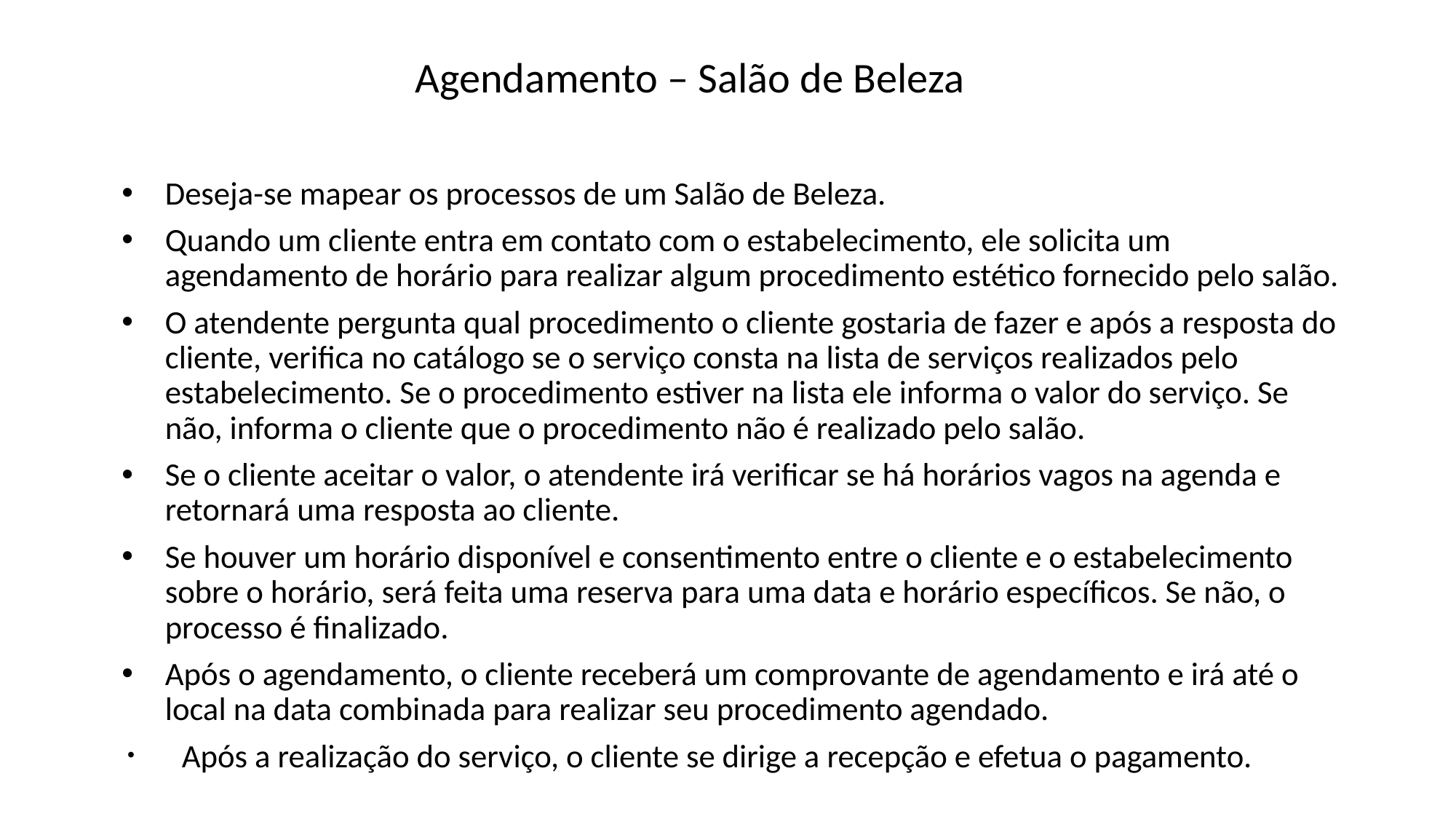

Agendamento – Salão de Beleza
Deseja-se mapear os processos de um Salão de Beleza.
Quando um cliente entra em contato com o estabelecimento, ele solicita um agendamento de horário para realizar algum procedimento estético fornecido pelo salão.
O atendente pergunta qual procedimento o cliente gostaria de fazer e após a resposta do cliente, verifica no catálogo se o serviço consta na lista de serviços realizados pelo estabelecimento. Se o procedimento estiver na lista ele informa o valor do serviço. Se não, informa o cliente que o procedimento não é realizado pelo salão.
Se o cliente aceitar o valor, o atendente irá verificar se há horários vagos na agenda e retornará uma resposta ao cliente.
Se houver um horário disponível e consentimento entre o cliente e o estabelecimento sobre o horário, será feita uma reserva para uma data e horário específicos. Se não, o processo é finalizado.
Após o agendamento, o cliente receberá um comprovante de agendamento e irá até o local na data combinada para realizar seu procedimento agendado.
Após a realização do serviço, o cliente se dirige a recepção e efetua o pagamento.